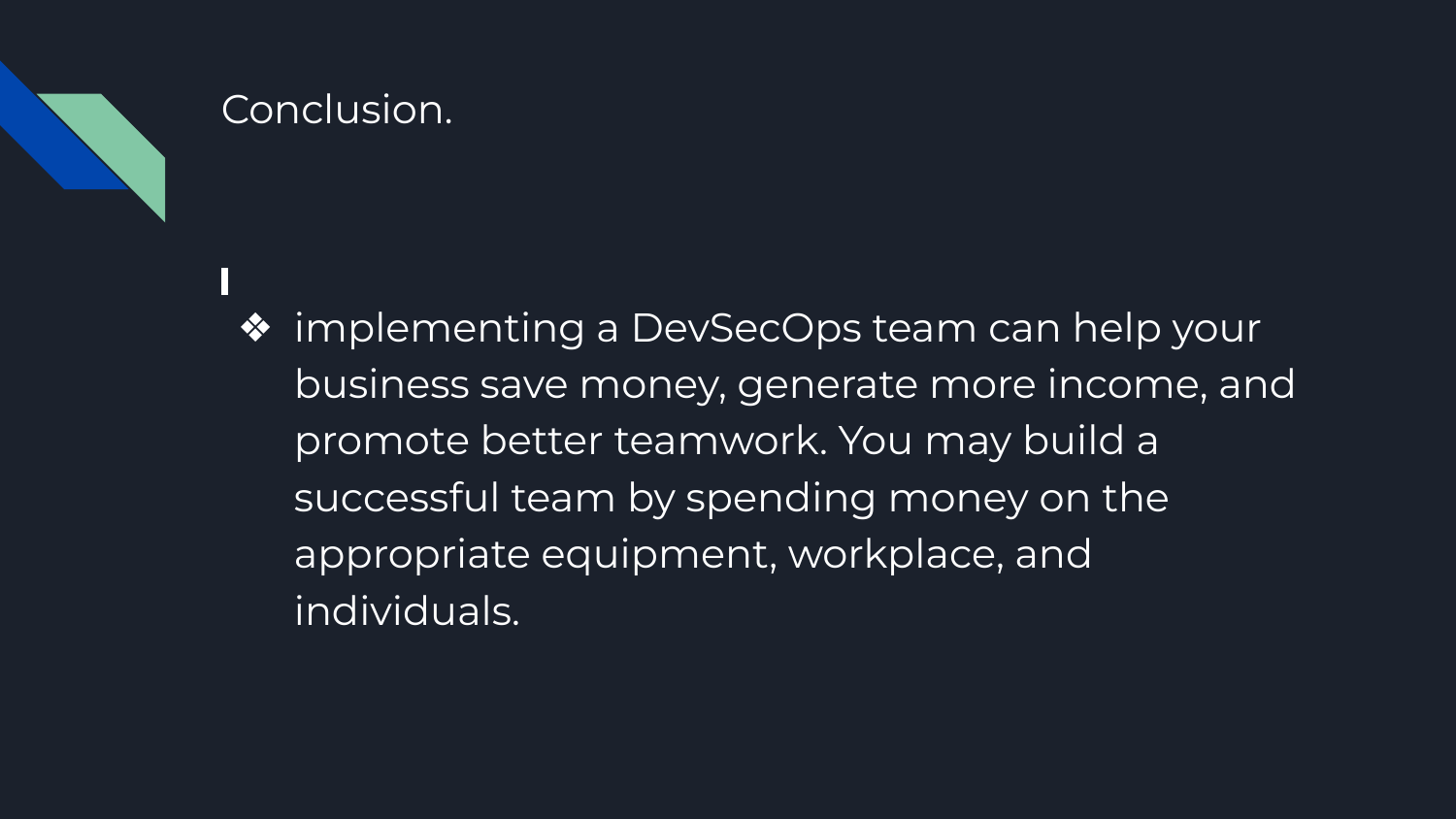

# Conclusion.

implementing a DevSecOps team can help your business save money, generate more income, and promote better teamwork. You may build a successful team by spending money on the appropriate equipment, workplace, and individuals.